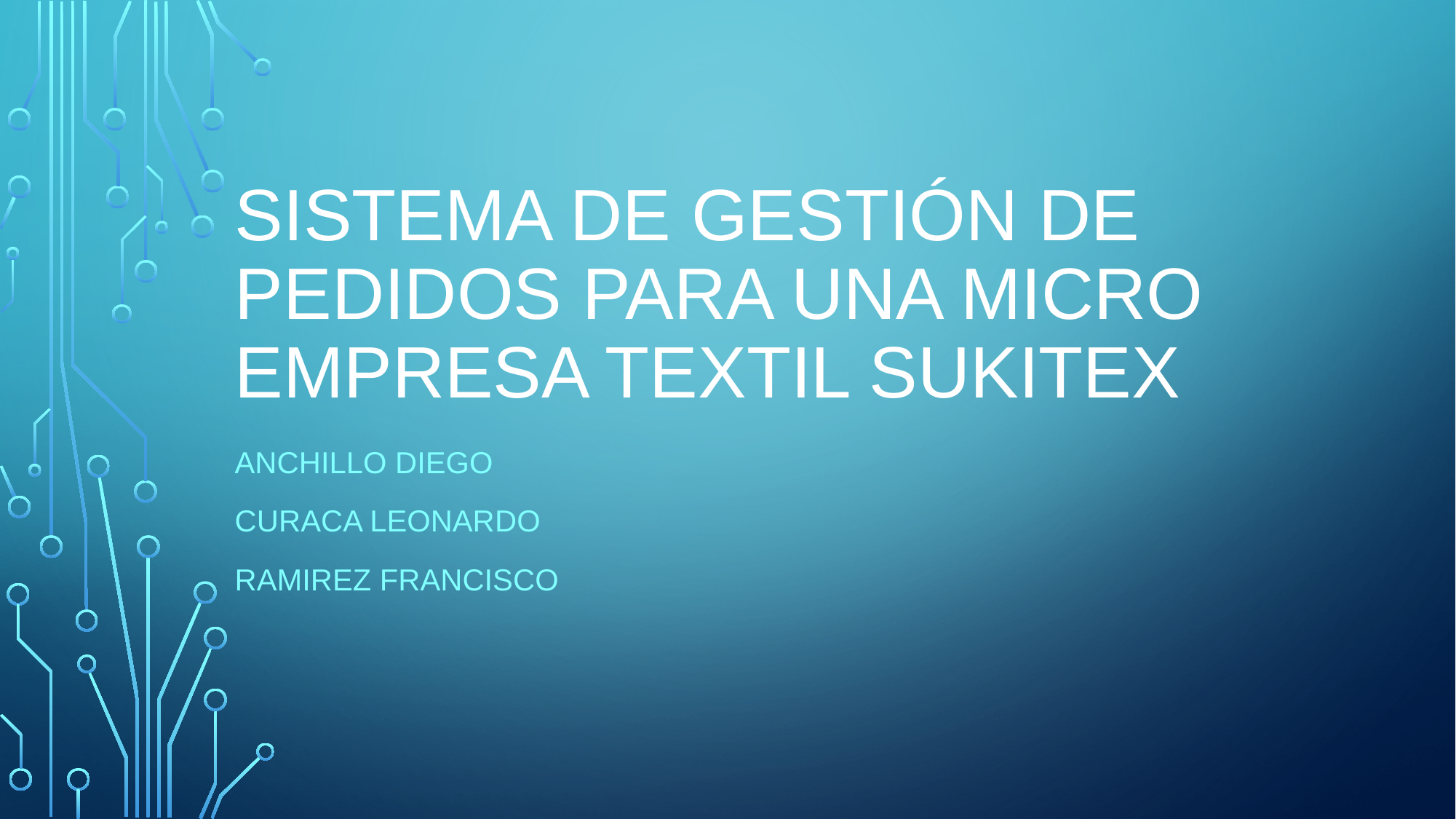

# Sistema de gestión de pedidos para una micro empresa textil sukitex
Anchillo diego
Curaca leonardo
Ramirez Francisco